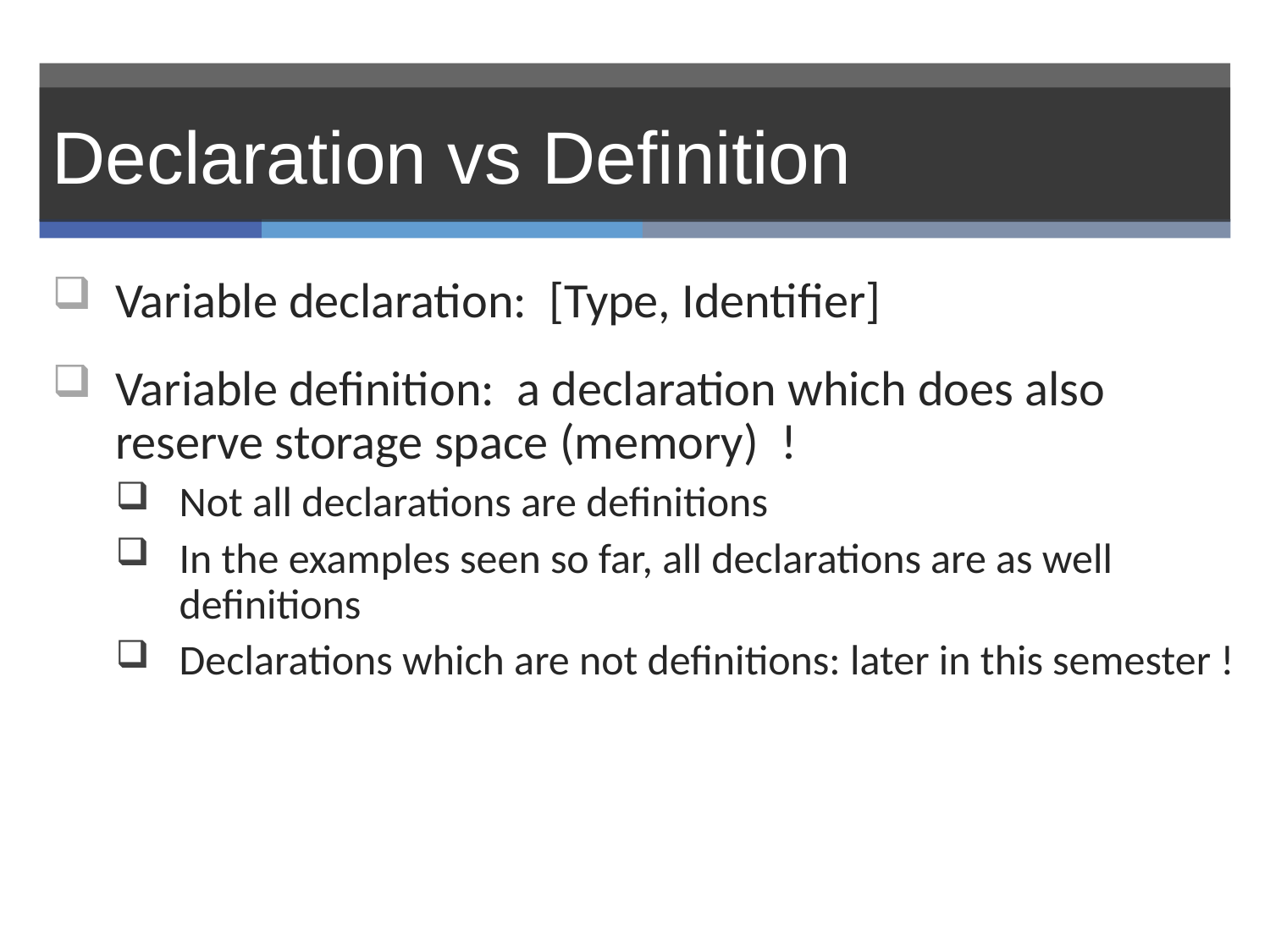

# Declaration vs Definition
Variable declaration:  [Type, Identifier]
Variable definition:  a declaration which does also reserve storage space (memory)  !
Not all declarations are definitions
In the examples seen so far, all declarations are as well definitions
Declarations which are not definitions: later in this semester !